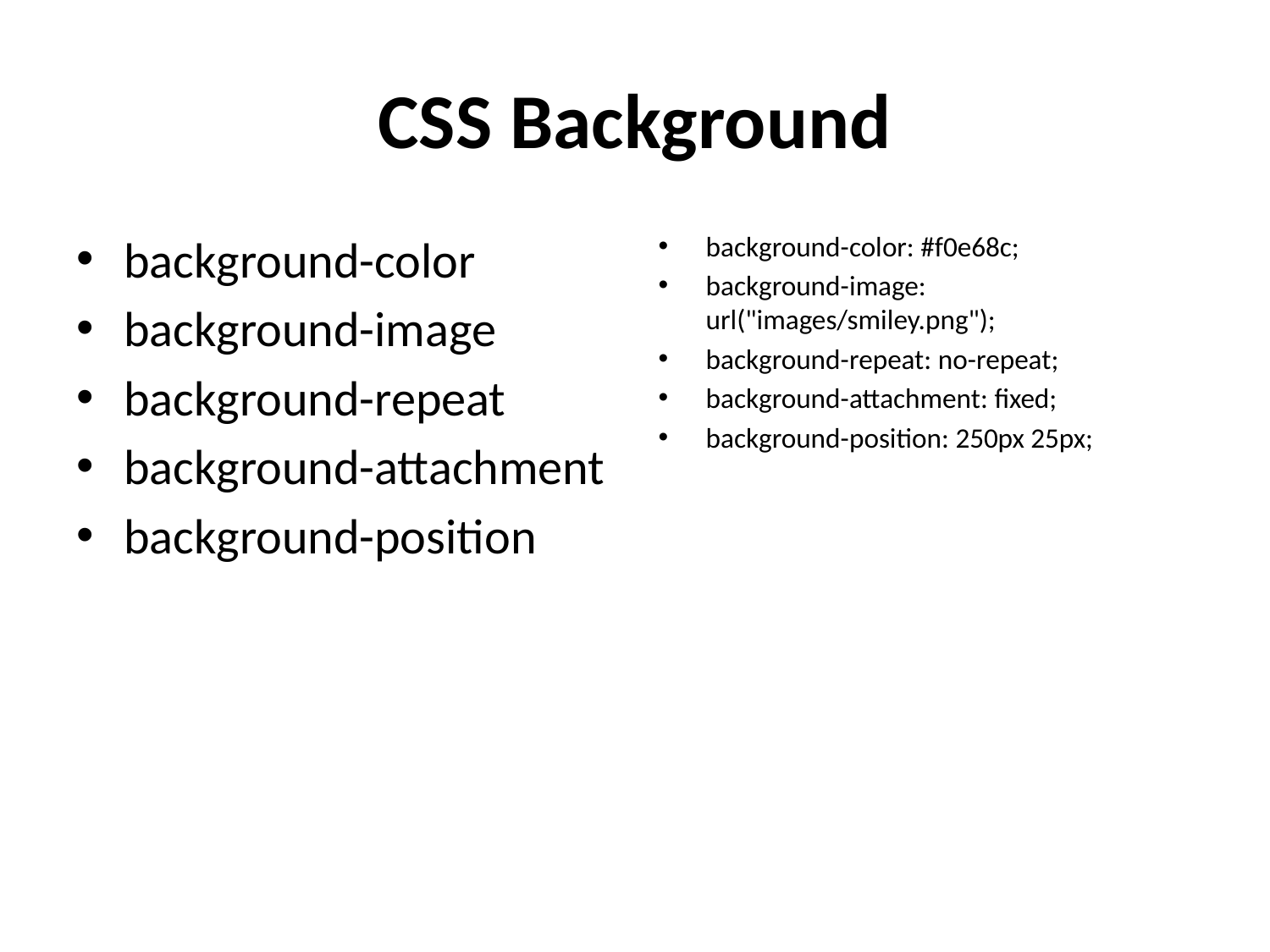

# CSS Background
background-color
background-image
background-repeat
background-attachment
background-position
background-color: #f0e68c;
background-image: url("images/smiley.png");
background-repeat: no-repeat;
background-attachment: fixed;
background-position: 250px 25px;